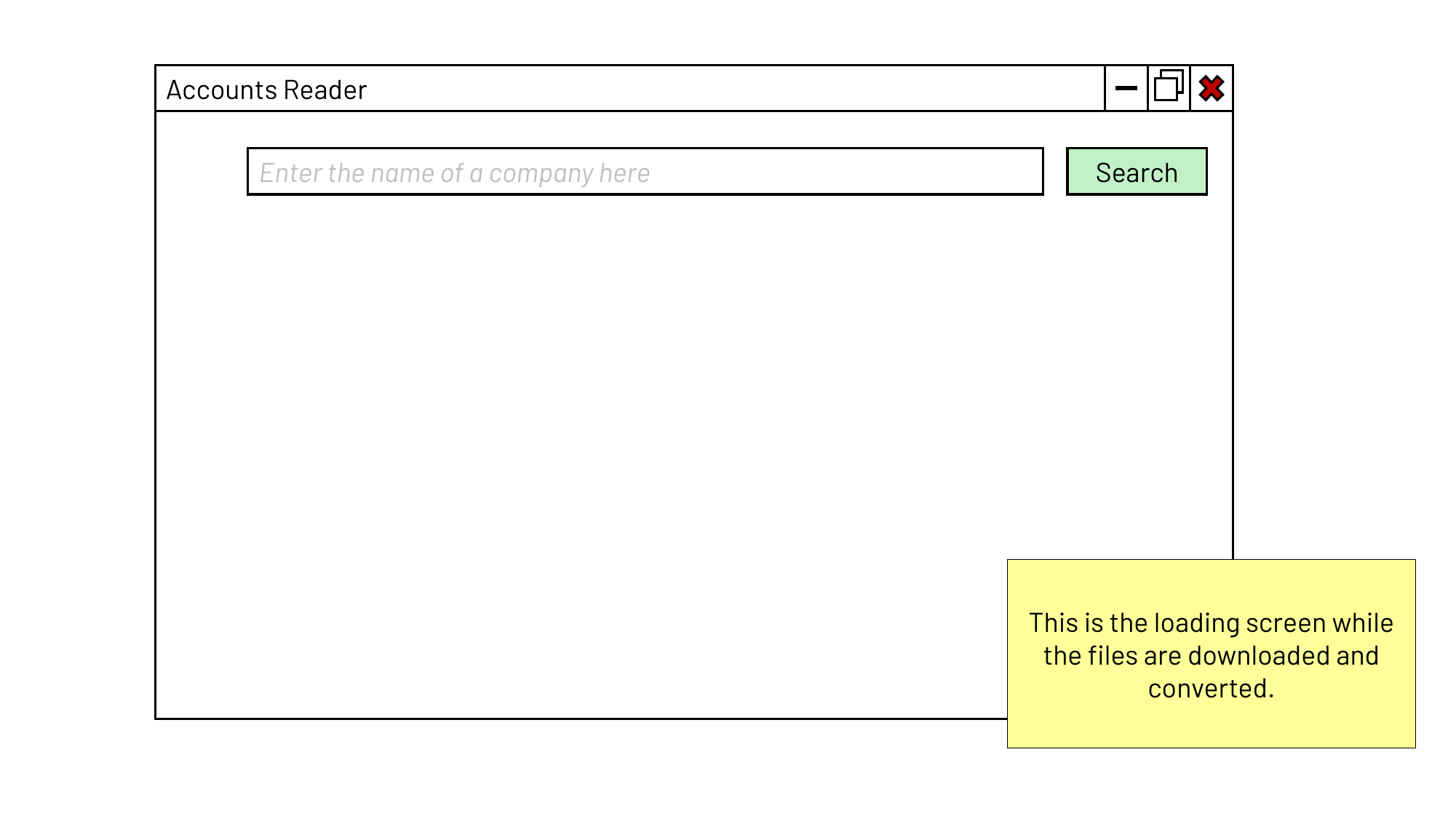

Accounts Reader

Enter the name of a company here
Search
This is the loading screen while the files are downloaded and converted.